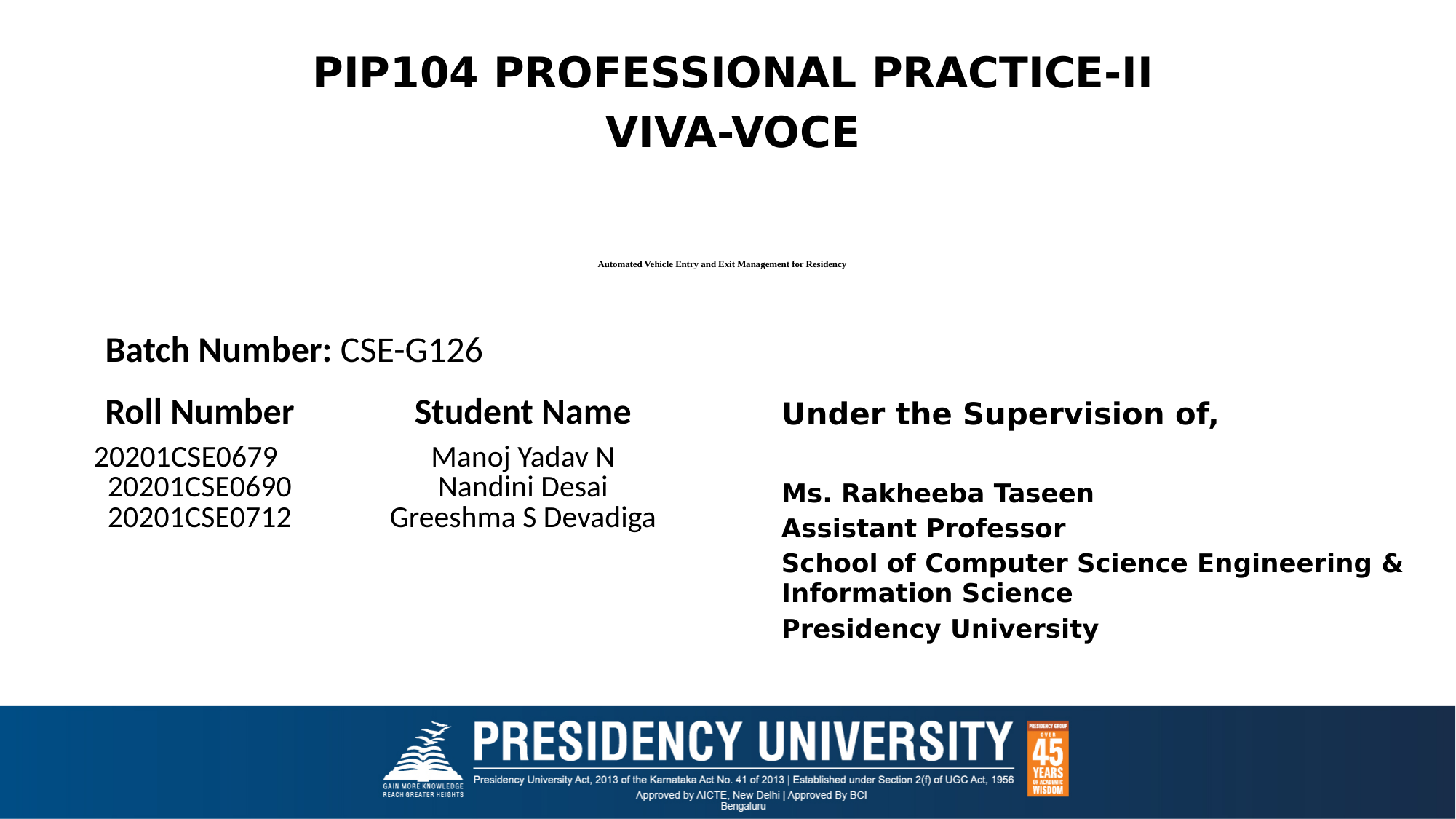

PIP104 PROFESSIONAL PRACTICE-II
VIVA-VOCE
# Automated Vehicle Entry and Exit Management for Residency
Batch Number: CSE-G126

Under the Supervision of,

Ms. Rakheeba Taseen
Assistant Professor
School of Computer Science Engineering & Information Science
Presidency University

| Roll Number | Student Name |
| --- | --- |
| 20201CSE0679 20201CSE0690 20201CSE0712 | Manoj Yadav N Nandini Desai Greeshma S Devadiga |
|  |  |
|  |  |
|  |  |
|  |  |